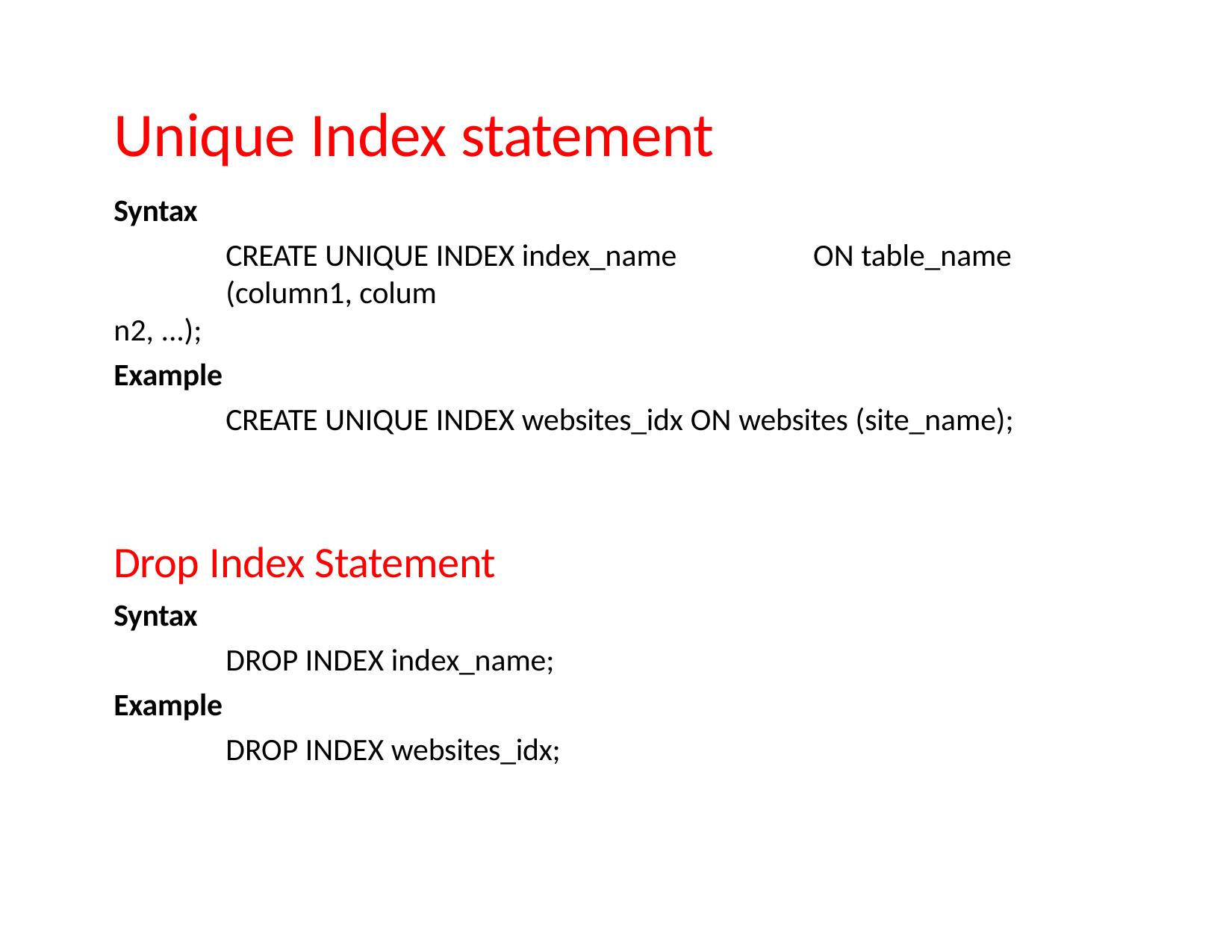

# Unique Index statement
Syntax
CREATE UNIQUE INDEX index_name	ON table_name (column1, colum
n2, ...);
Example
CREATE UNIQUE INDEX websites_idx ON websites (site_name);
Drop Index Statement
Syntax
DROP INDEX index_name;
Example
DROP INDEX websites_idx;